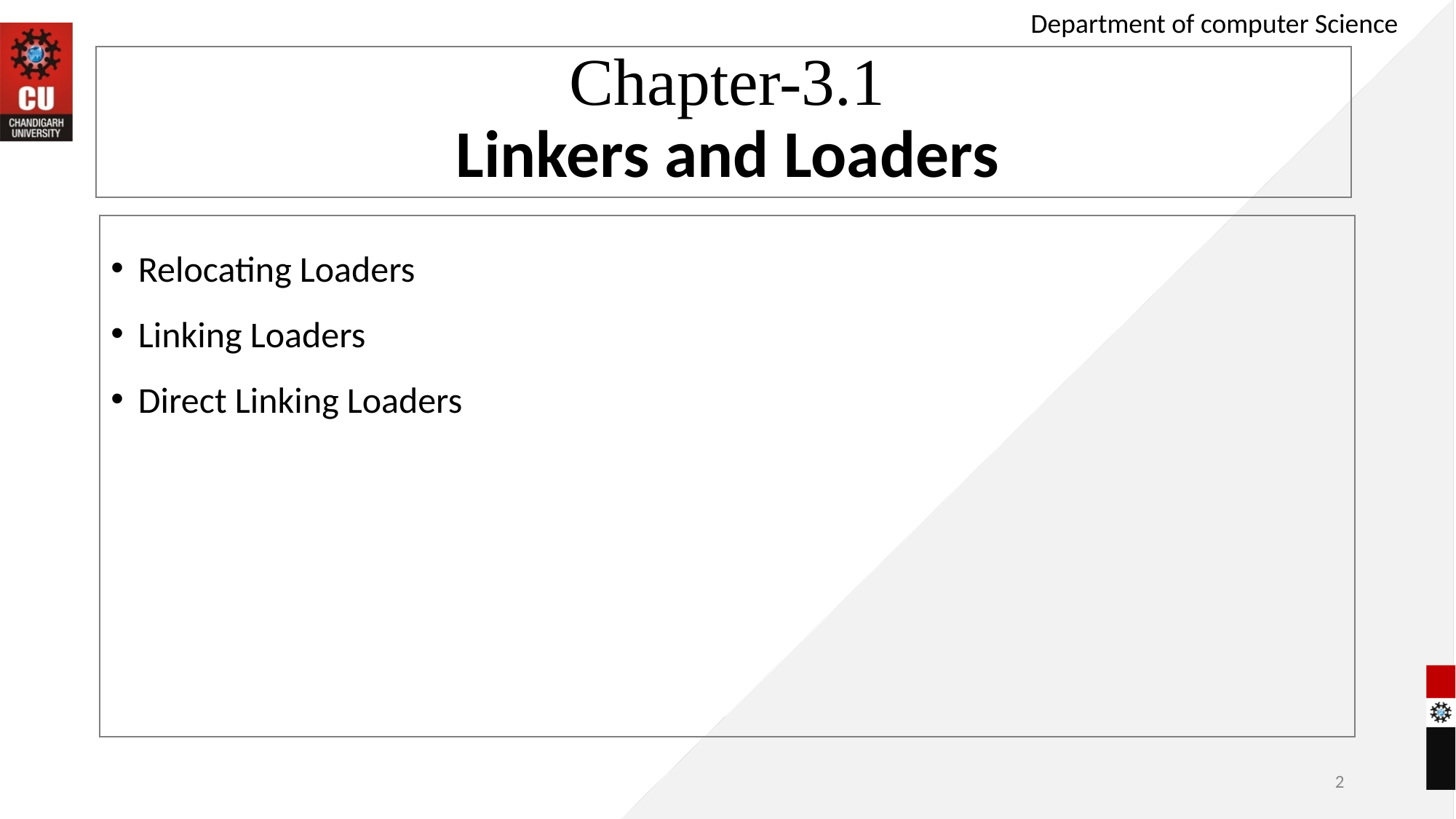

Department of computer Science
# Chapter-3.1 Linkers and Loaders

Relocating Loaders
Linking Loaders
Direct Linking Loaders
2